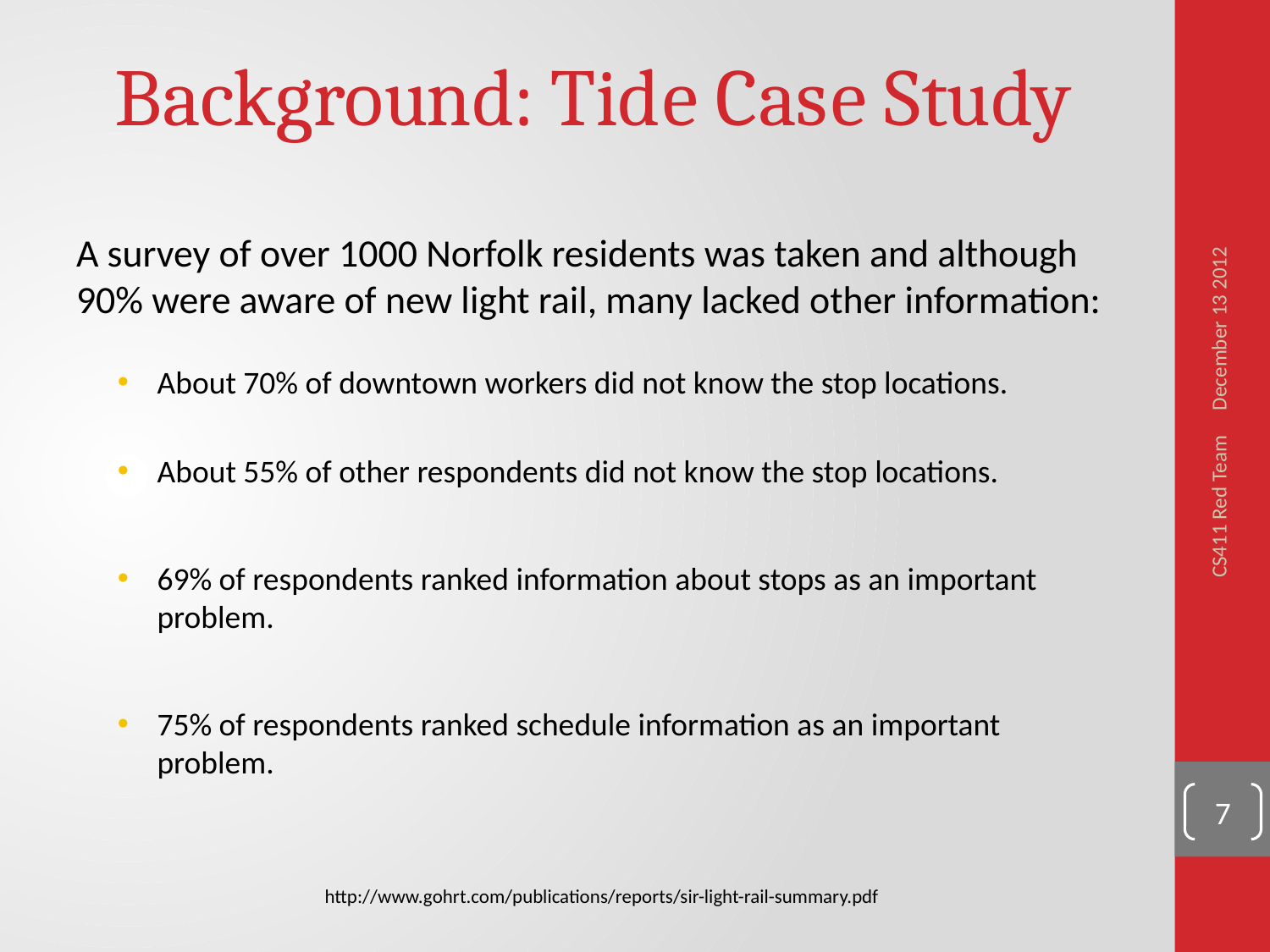

# Background: Tide Case Study
A survey of over 1000 Norfolk residents was taken and although 90% were aware of new light rail, many lacked other information:

About 70% of downtown workers did not know the stop locations.

About 55% of other respondents did not know the stop locations.

69% of respondents ranked information about stops as an important problem.

75% of respondents ranked schedule information as an important problem.
December 13 2012
CS411 Red Team
7
http://www.gohrt.com/publications/reports/sir-light-rail-summary.pdf